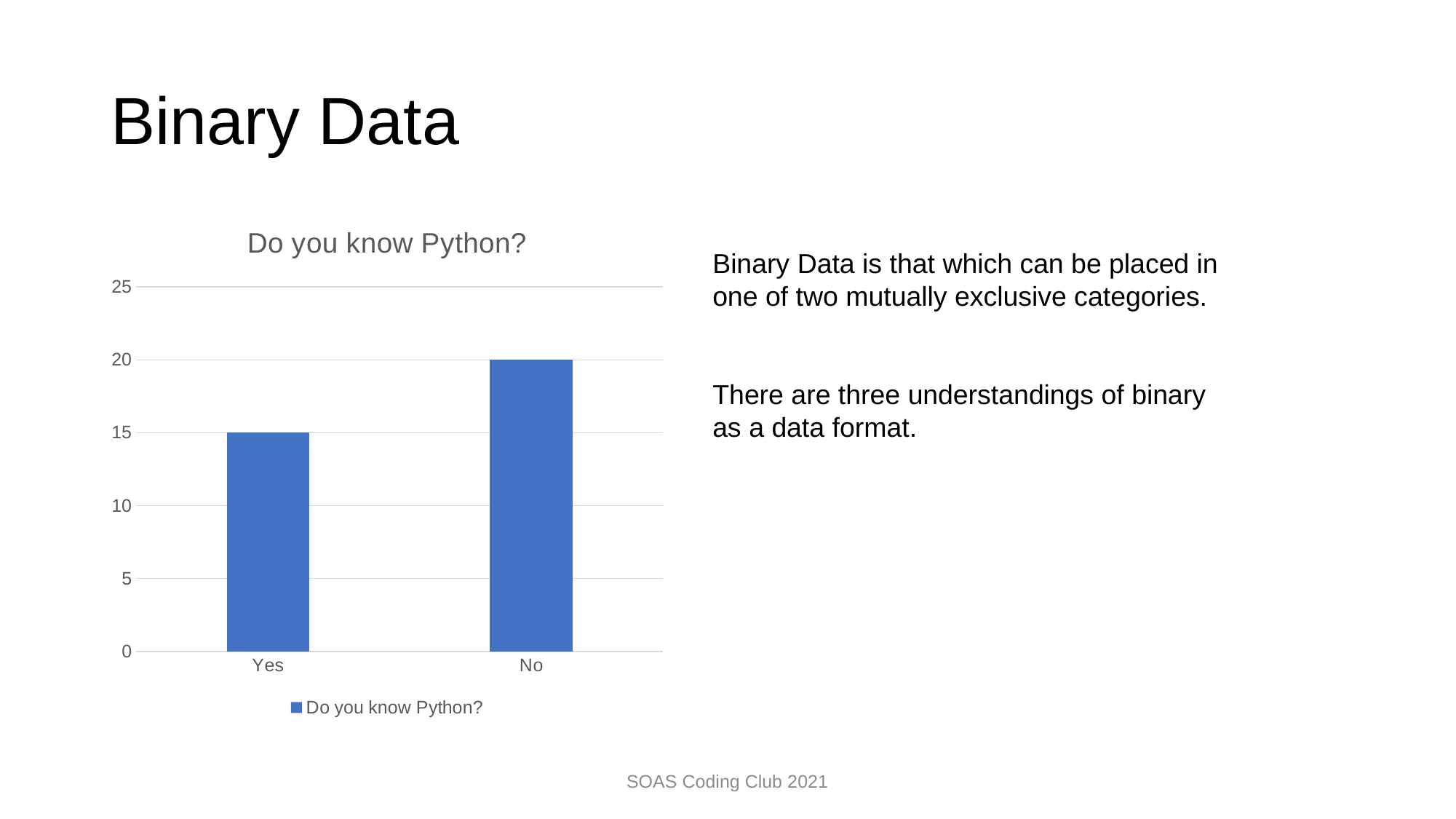

# Binary Data

### Chart: Do you know Python?

| Category | Do you know Python? |
|---|---|
| Yes | 15.0 |
| No | 20.0 |
Binary Data is that which can be placed in one of two mutually exclusive categories.

There are three understandings of binary as a data format.
SOAS Coding Club 2021